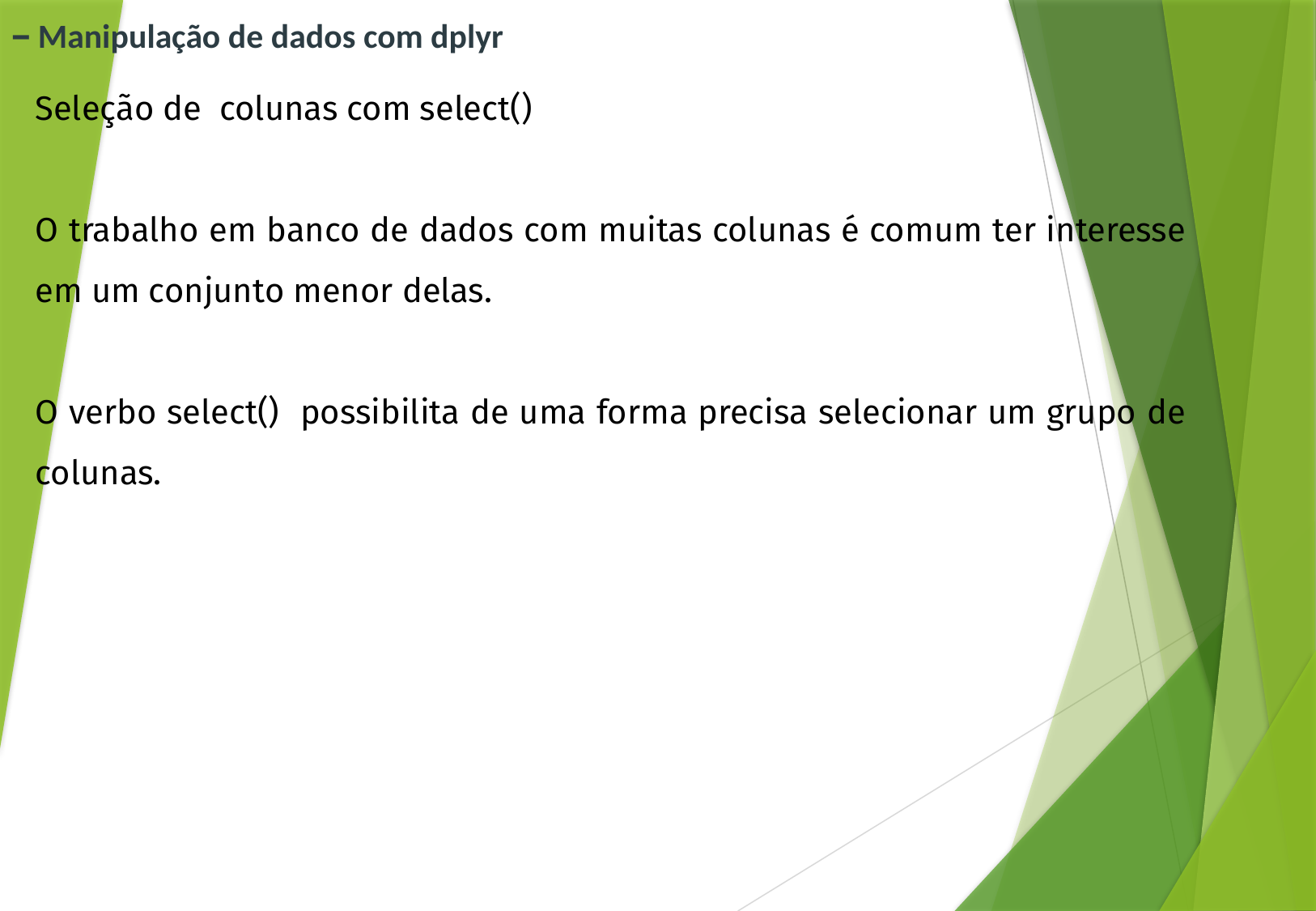

# – Manipulação de dados com dplyr
Seleção de  colunas com select()

O trabalho em banco de dados com muitas colunas é comum ter interesse em um conjunto menor delas.

O verbo select()  possibilita de uma forma precisa selecionar um grupo de colunas.